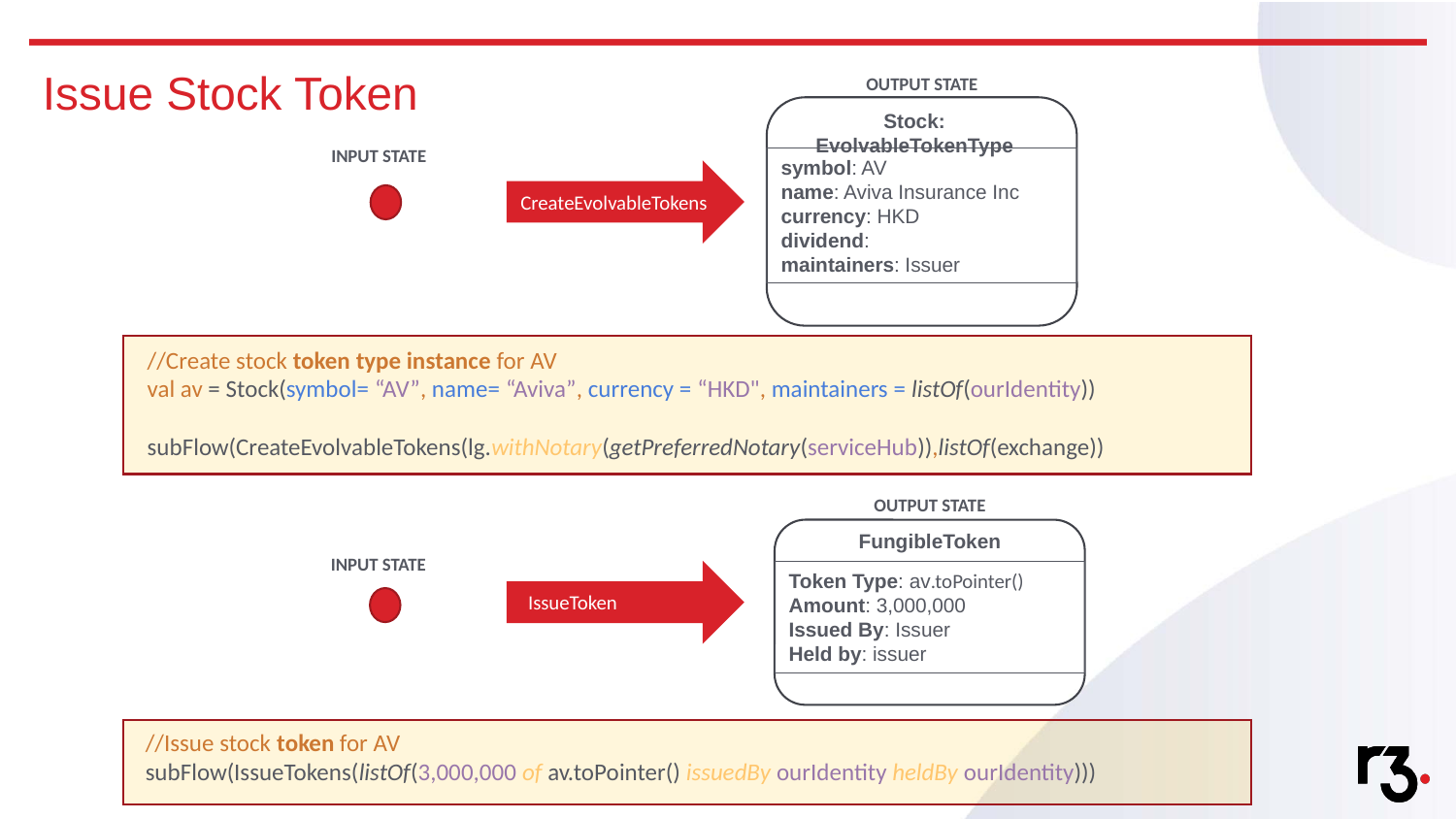

# Issue Stock Token
OUTPUT STATE

Stock: EvolvableTokenType
INPUT STATE
symbol: AV
name: Aviva Insurance Inc
currency: HKD
dividend:
maintainers: Issuer

CreateEvolvableTokens

//Create stock token type instance for AV
val av = Stock(symbol= “AV”, name= “Aviva”, currency = “HKD", maintainers = listOf(ourIdentity))

subFlow(CreateEvolvableTokens(lg.withNotary(getPreferredNotary(serviceHub)),listOf(exchange))

OUTPUT STATE

FungibleToken
INPUT STATE

Token Type: av.toPointer()
Amount: 3,000,000
Issued By: Issuer
Held by: issuer
IssueToken

//Issue stock token for AV
subFlow(IssueTokens(listOf(3,000,000 of av.toPointer() issuedBy ourIdentity heldBy ourIdentity)))